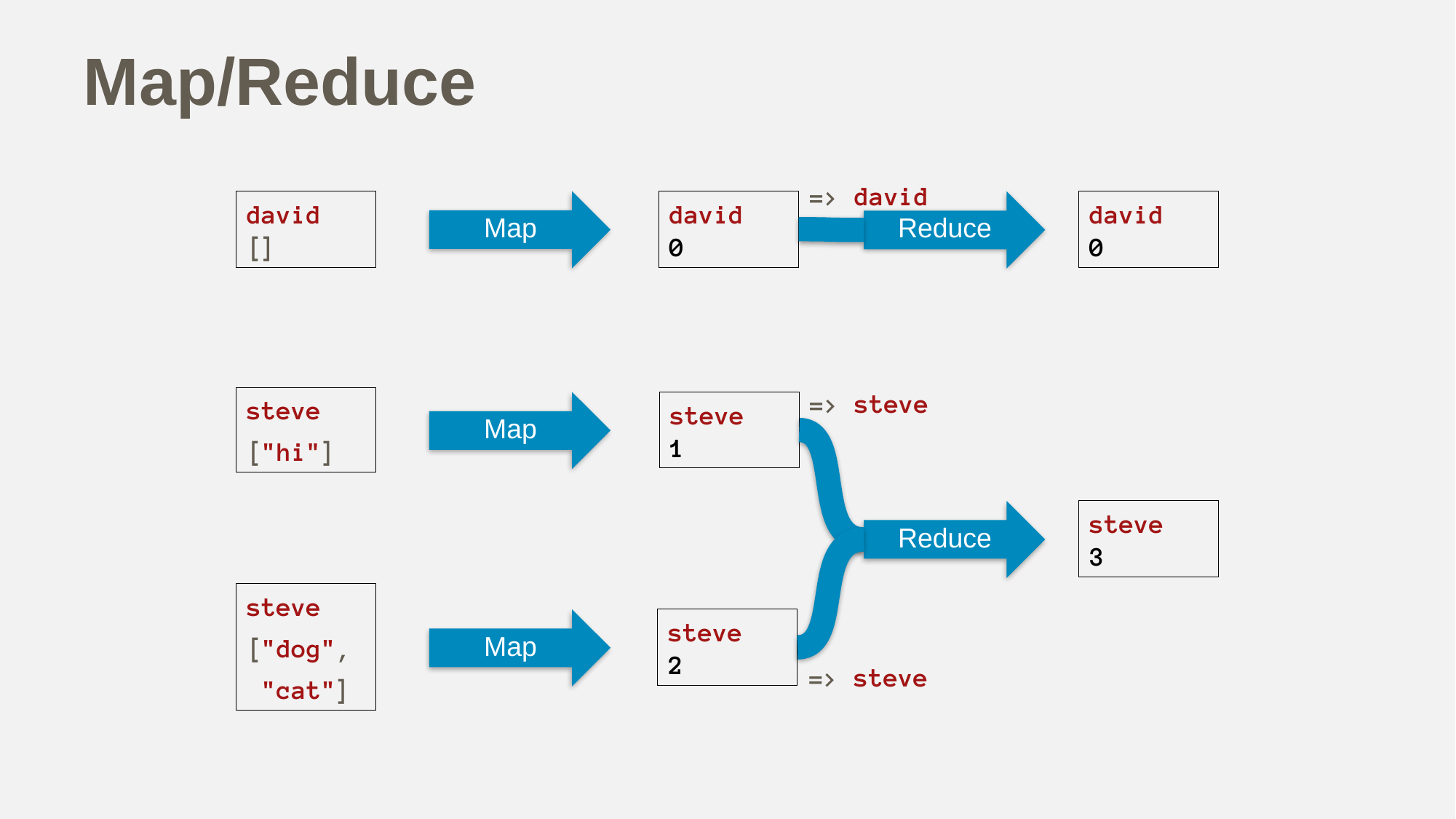

# Map/Reduce
=> david
Map
david
[]
david
0
david
0
Reduce
=> steve
steve
["hi"]
Map
steve
1
Reduce
steve
3
steve
["dog",
 "cat"]
Map
steve
2
=> steve